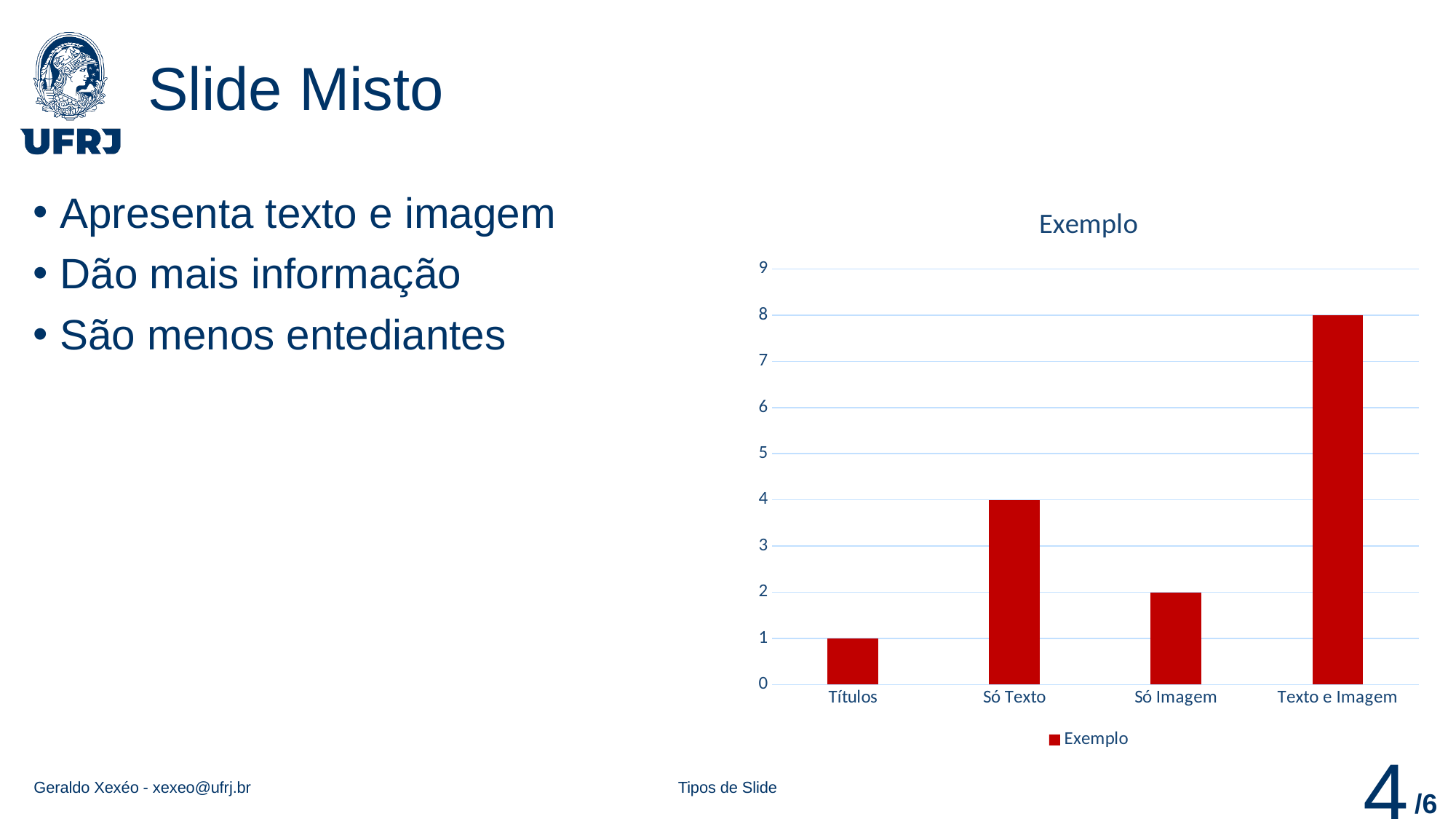

# Slide Misto
Apresenta texto e imagem
Dão mais informação
São menos entediantes

### Chart:

| Category | Exemplo |
|---|---|
| Títulos | 1.0 |
| Só Texto | 4.0 |
| Só Imagem | 2.0 |
| Texto e Imagem | 8.0 |
Geraldo Xexéo - xexeo@ufrj.br
Tipos de Slide
4